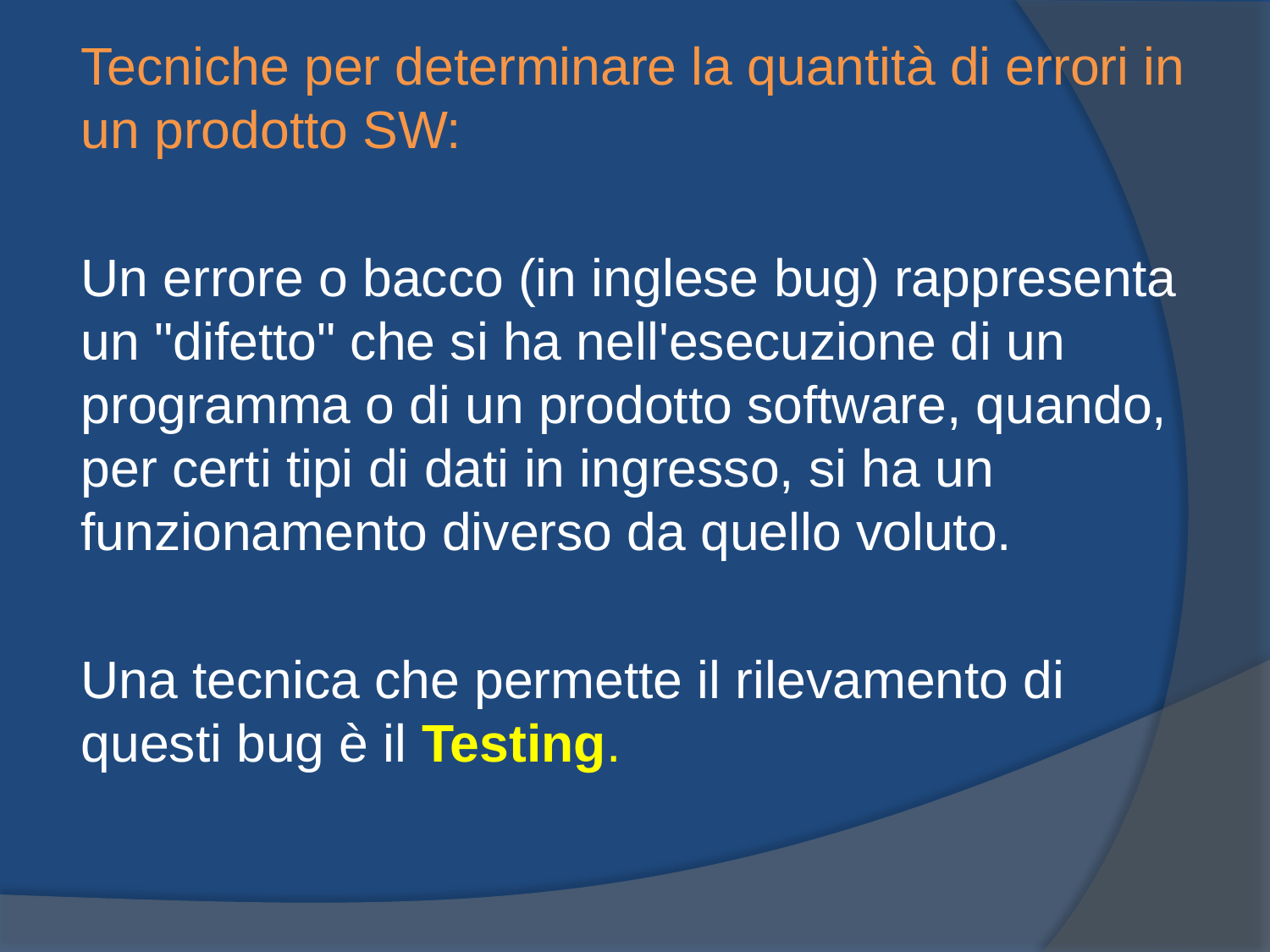

Tecniche per determinare la quantità di errori in un prodotto SW:

Un errore o bacco (in inglese bug) rappresenta un "difetto" che si ha nell'esecuzione di un programma o di un prodotto software, quando, per certi tipi di dati in ingresso, si ha un funzionamento diverso da quello voluto.

Una tecnica che permette il rilevamento di questi bug è il Testing.